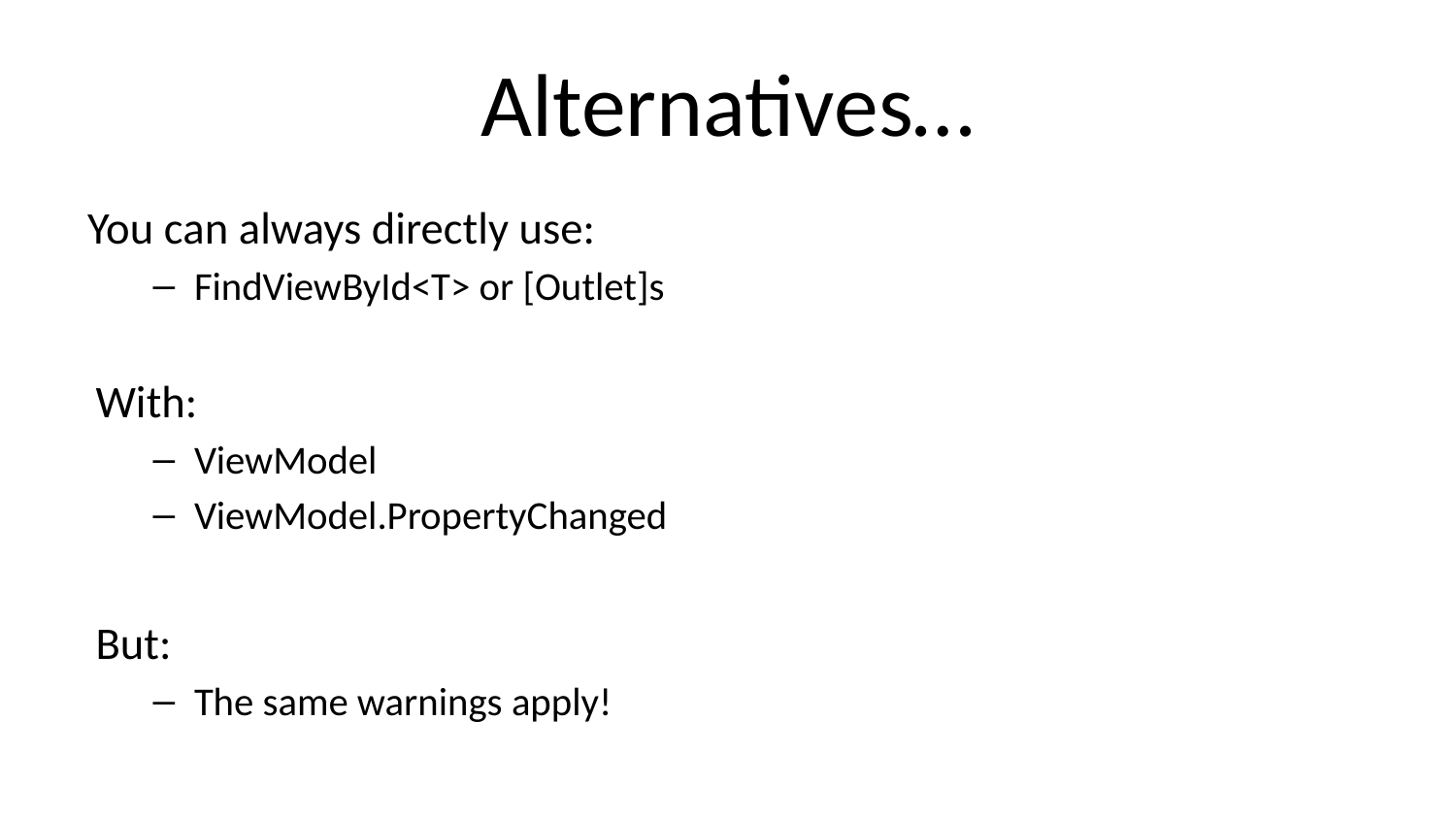

# Alternatives…
You can always directly use:
FindViewById<T> or [Outlet]s

With:
ViewModel
ViewModel.PropertyChanged

But:
The same warnings apply!